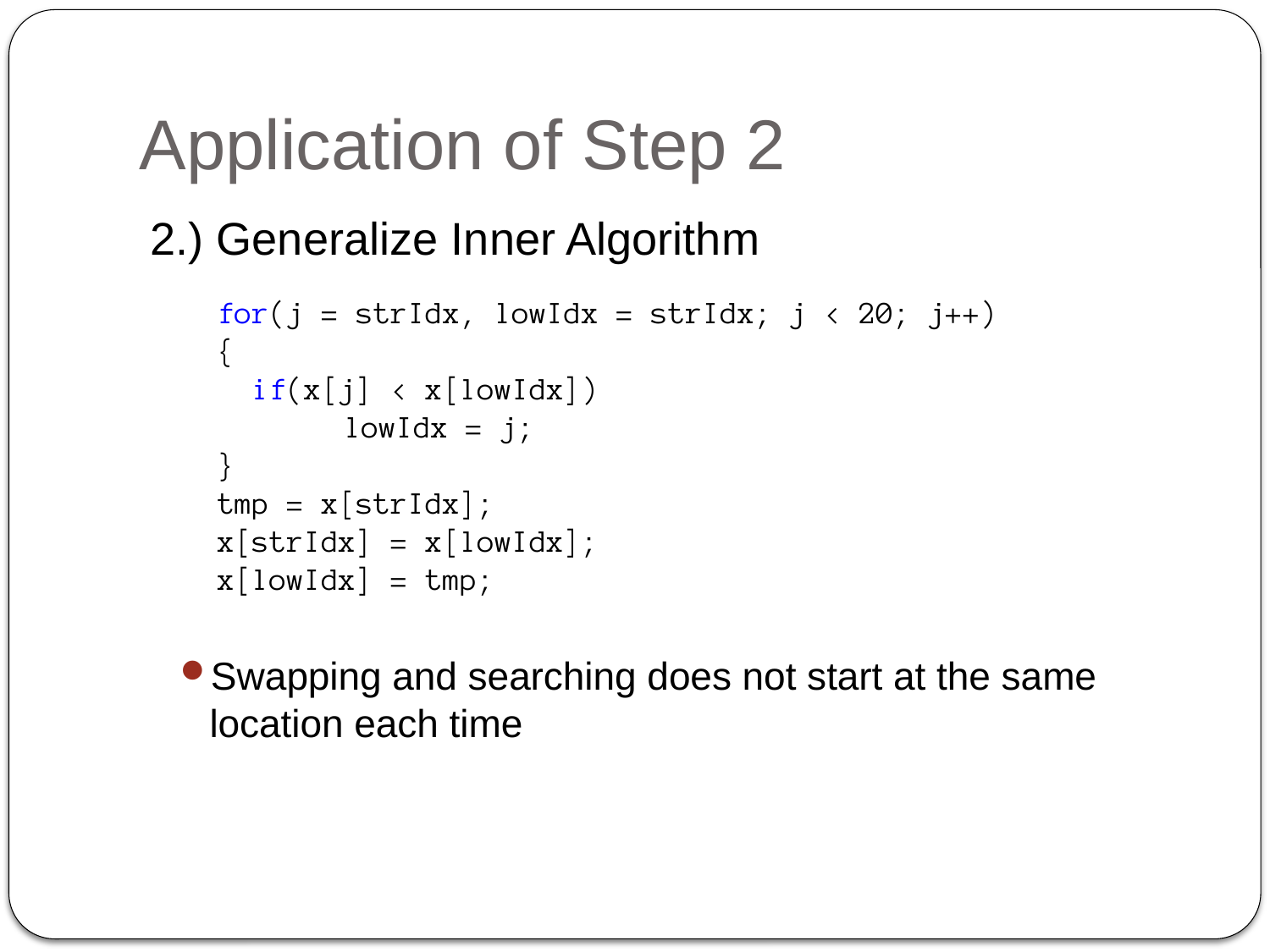

# Application of Step 2
2.) Generalize Inner Algorithm
for(j = strIdx, lowIdx = strIdx; j < 20; j++)
{
  if(x[j] < x[lowIdx])
	lowIdx = j;
}
tmp = x[strIdx];
x[strIdx] = x[lowIdx];
x[lowIdx] = tmp;
Swapping and searching does not start at the same location each time